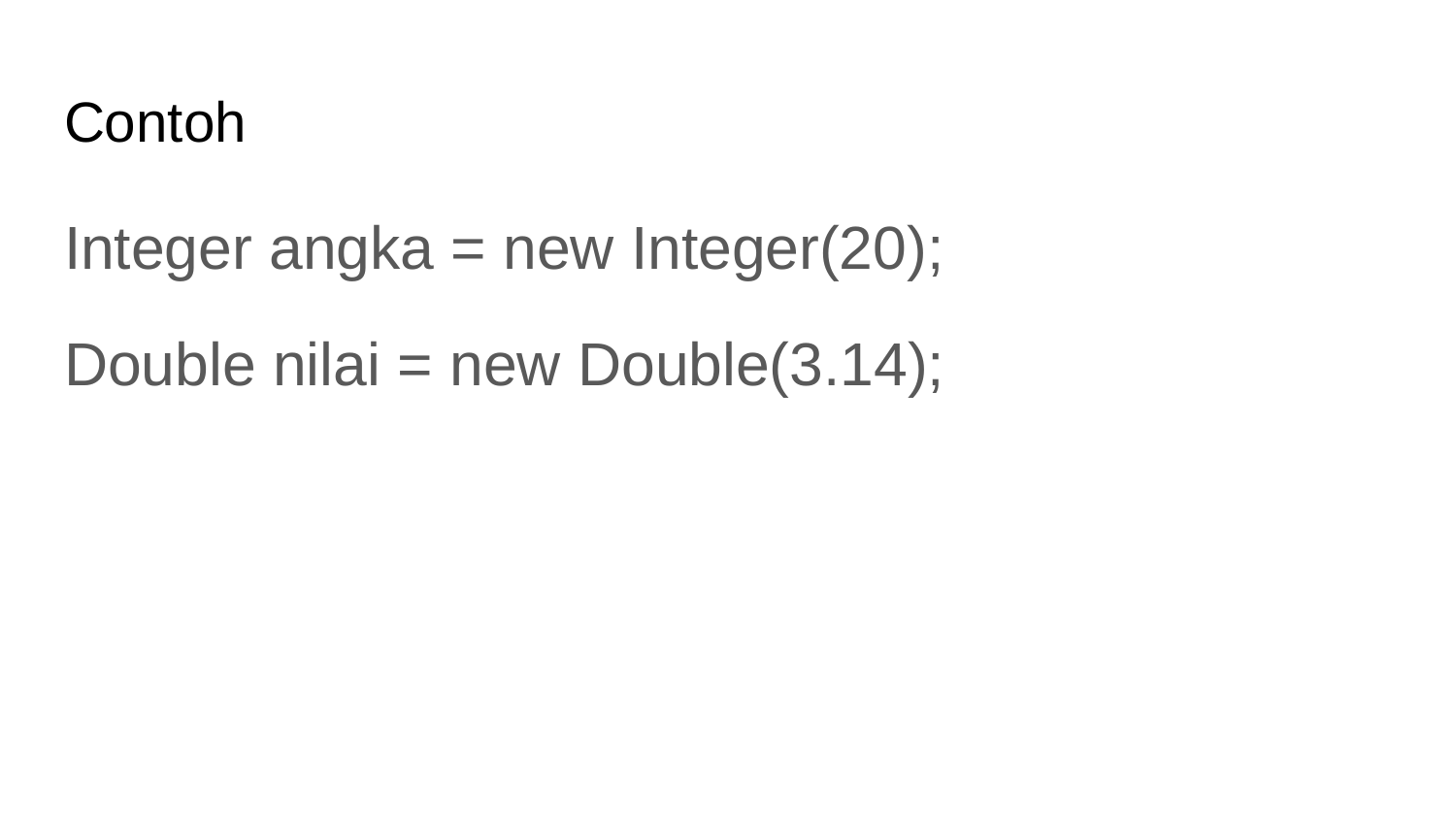

# Contoh
Integer angka = new Integer(20);
Double nilai = new Double(3.14);